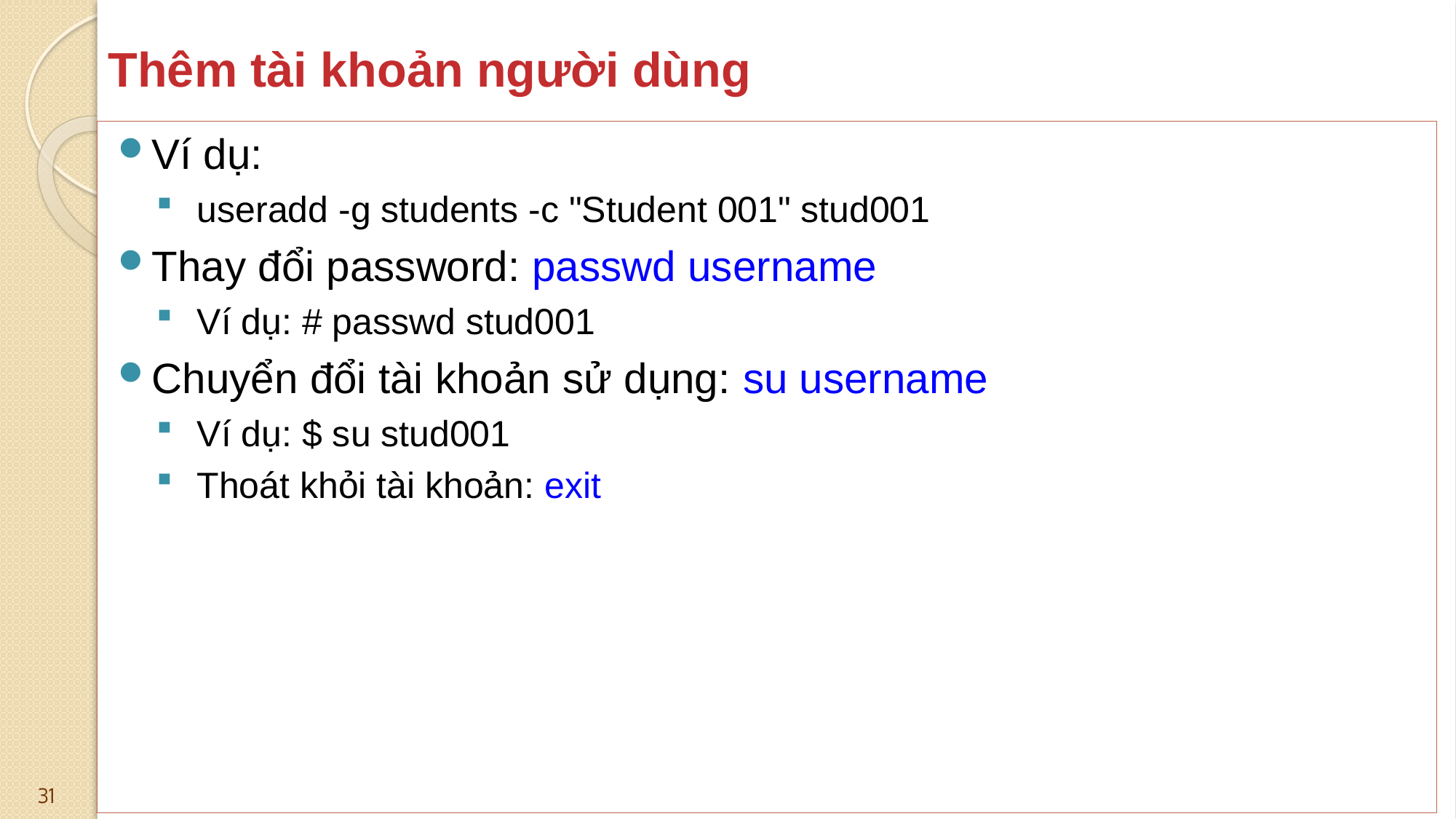

# Thêm tài khoản người dùng
Ví dụ:
useradd -g students -c "Student 001" stud001
Thay đổi password: passwd username
Ví dụ: # passwd stud001
Chuyển đổi tài khoản sử dụng: su username
Ví dụ: $ su stud001
Thoát khỏi tài khoản: exit

31